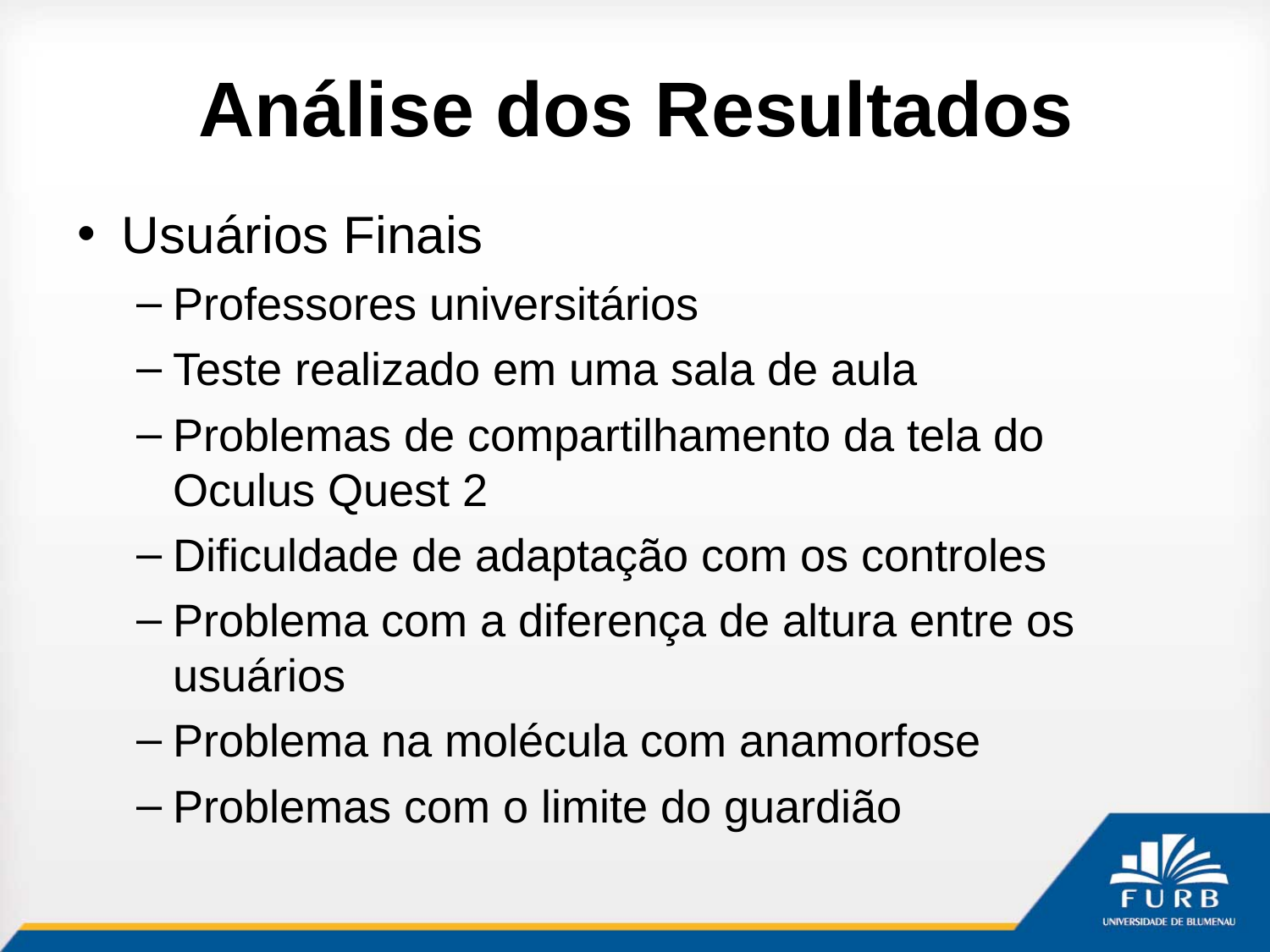

# Análise dos Resultados
Usuários Finais
Professores universitários
Teste realizado em uma sala de aula
Problemas de compartilhamento da tela do Oculus Quest 2
Dificuldade de adaptação com os controles
Problema com a diferença de altura entre os usuários
Problema na molécula com anamorfose
Problemas com o limite do guardião